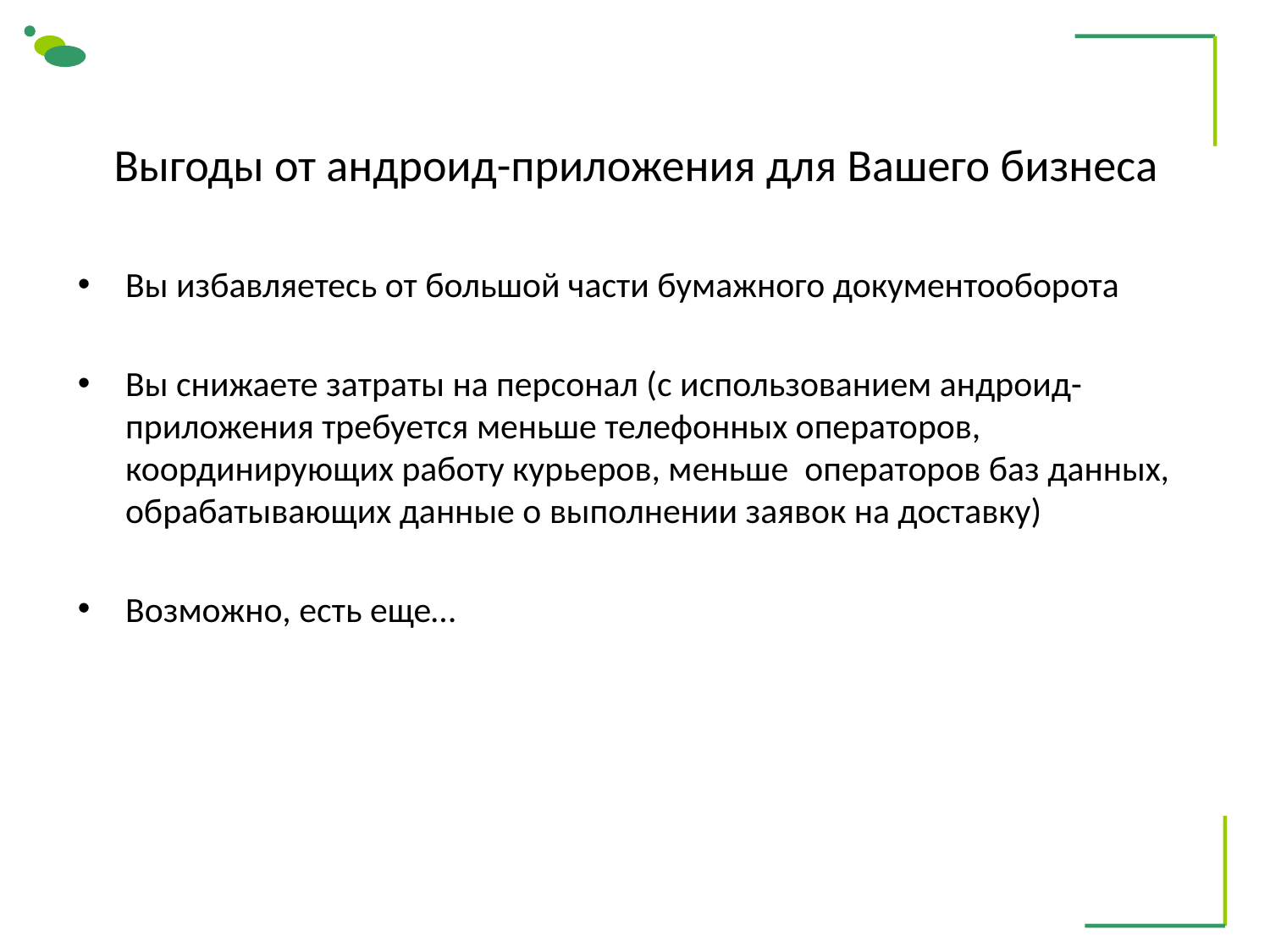

# Выгоды от андроид-приложения для Вашего бизнеса
Вы избавляетесь от большой части бумажного документооборота

Вы снижаете затраты на персонал (с использованием андроид-приложения требуется меньше телефонных операторов, координирующих работу курьеров, меньше  операторов баз данных, обрабатывающих данные о выполнении заявок на доставку)

Возможно, есть еще…